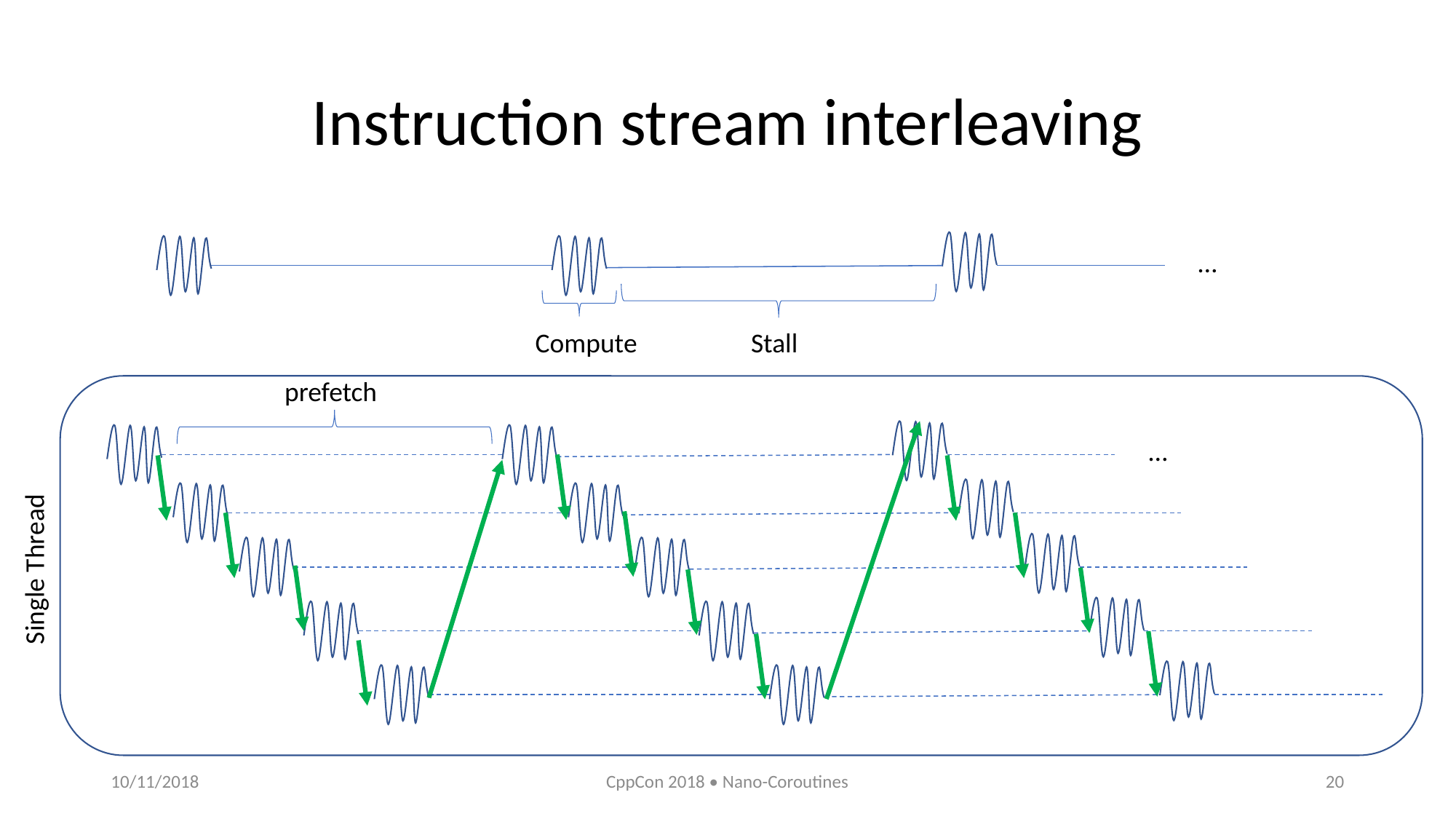

# Instruction stream interleaving

…

Compute
Stall

prefetch

…

Single Thread

10/11/2018
CppCon 2018 • Nano-Coroutines
20